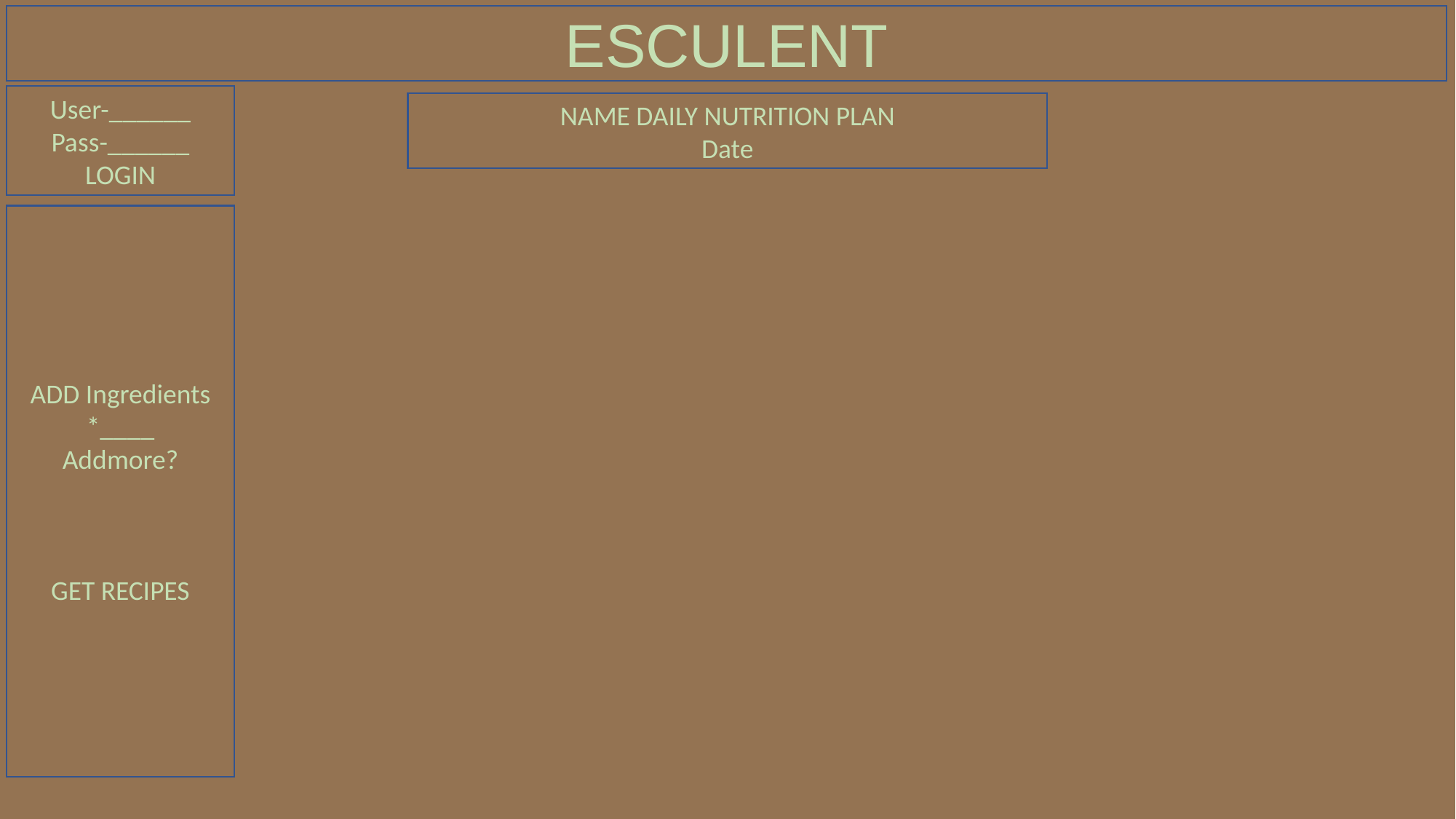

ESCULENT
User-______
Pass-______
LOGIN
NAME DAILY NUTRITION PLAN
Date
ADD Ingredients
*____
Addmore?

GET RECIPES